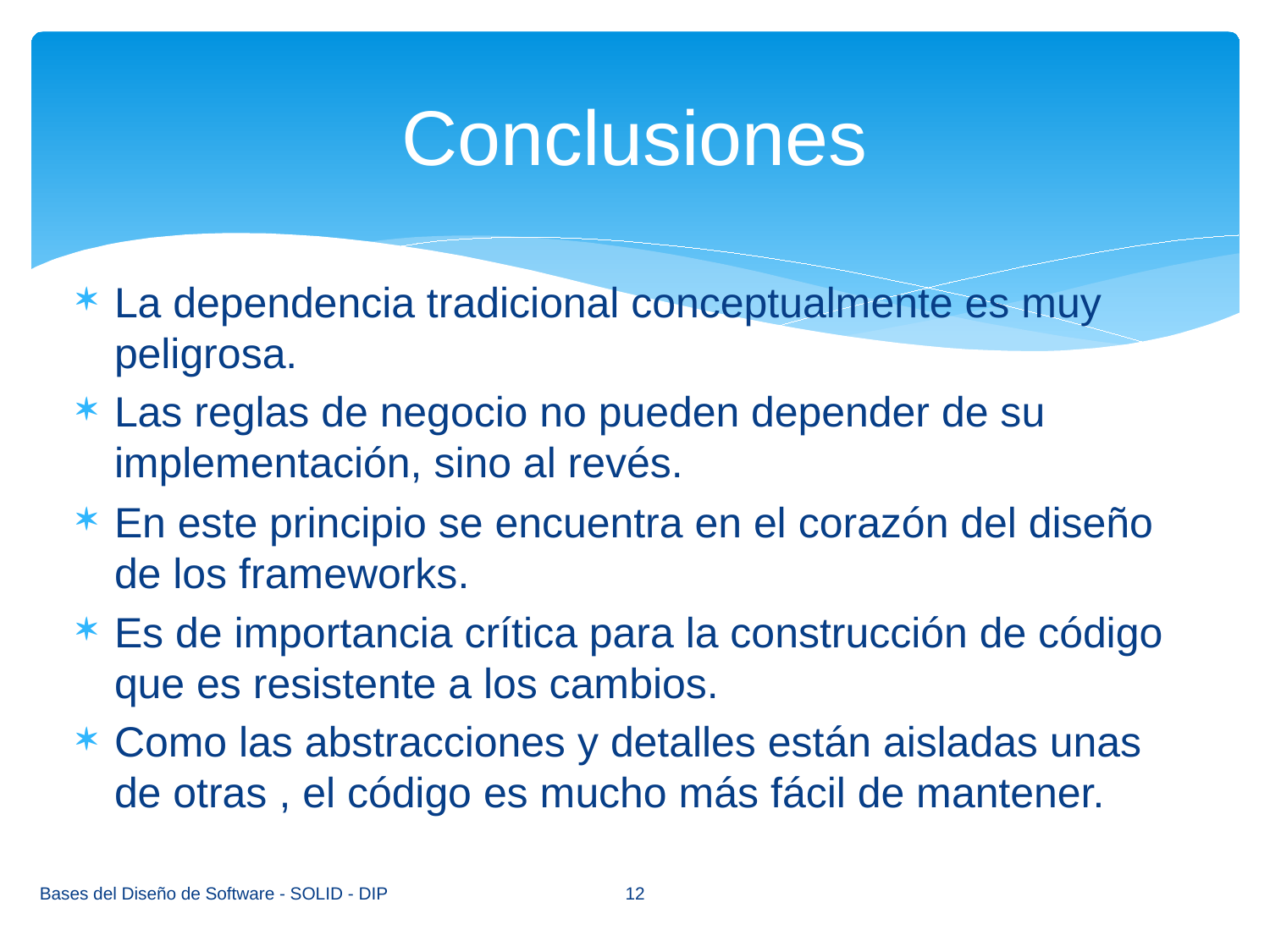

# Conclusiones
La dependencia tradicional conceptualmente es muy peligrosa.
Las reglas de negocio no pueden depender de su implementación, sino al revés.
En este principio se encuentra en el corazón del diseño de los frameworks.
Es de importancia crítica para la construcción de código que es resistente a los cambios.
Como las abstracciones y detalles están aisladas unas de otras , el código es mucho más fácil de mantener.

12
Bases del Diseño de Software - SOLID - DIP